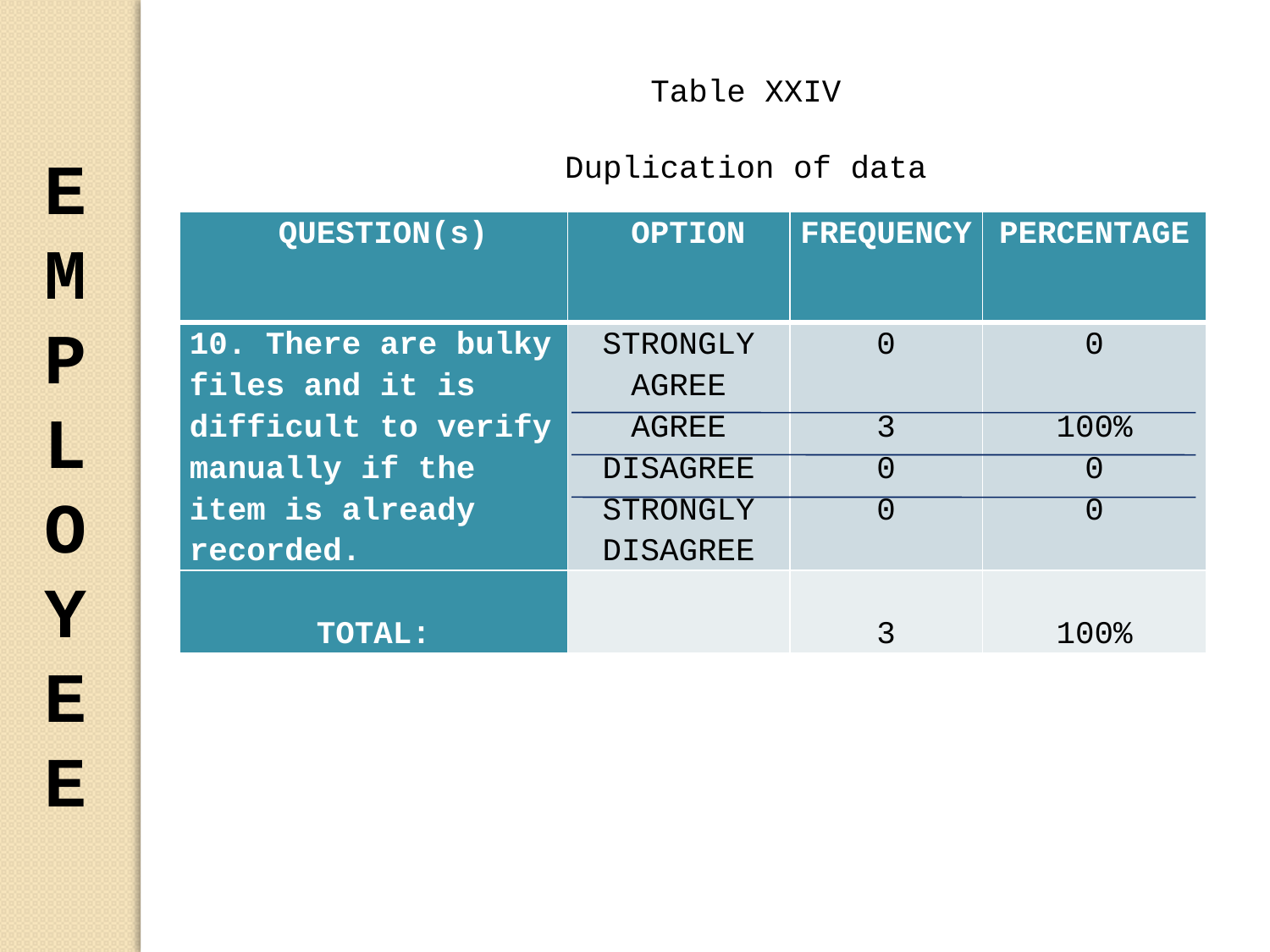

Table XXIV

Duplication of data
EMPLOYEE
| QUESTION(s) | OPTION | FREQUENCY | PERCENTAGE |
| --- | --- | --- | --- |
| 10. There are bulky files and it is difficult to verify manually if the item is already recorded. | STRONGLY AGREE AGREE DISAGREE STRONGLY DISAGREE | 0   3  0 0 | 0   100% 0 0 |
| TOTAL: |  | 3 | 100% |